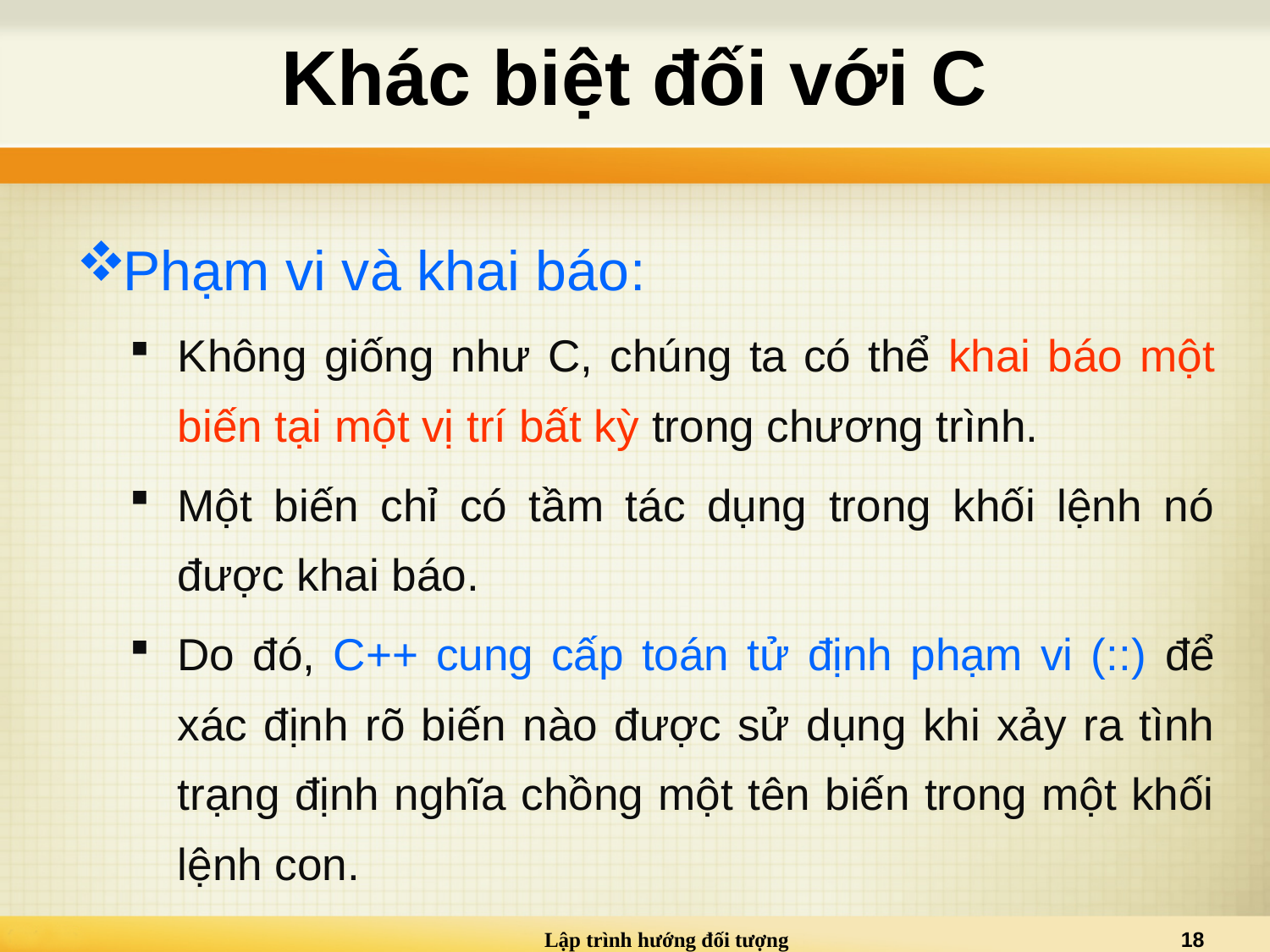

# Khác biệt đối với C
Phạm vi và khai báo:
Không giống như C, chúng ta có thể khai báo một biến tại một vị trí bất kỳ trong chương trình.
Một biến chỉ có tầm tác dụng trong khối lệnh nó được khai báo.
Do đó, C++ cung cấp toán tử định phạm vi (::) để xác định rõ biến nào được sử dụng khi xảy ra tình trạng định nghĩa chồng một tên biến trong một khối lệnh con.
Lập trình hướng đối tượng
18